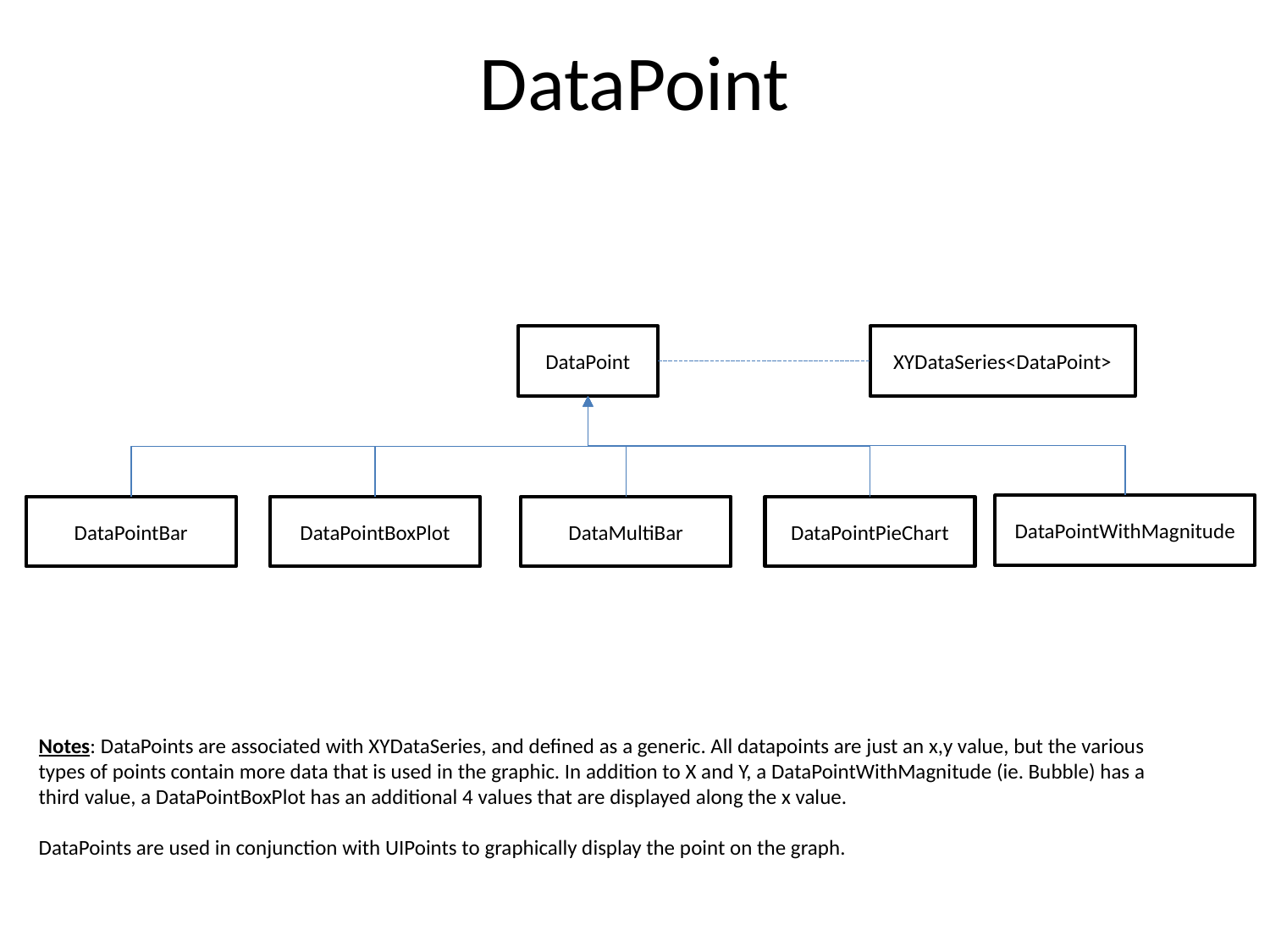

DataPoint
XYDataSeries<DataPoint>
DataPoint
DataPointWithMagnitude
DataPointBoxPlot
DataPointBar
DataPointPieChart
DataMultiBar
Notes: DataPoints are associated with XYDataSeries, and defined as a generic. All datapoints are just an x,y value, but the various types of points contain more data that is used in the graphic. In addition to X and Y, a DataPointWithMagnitude (ie. Bubble) has a third value, a DataPointBoxPlot has an additional 4 values that are displayed along the x value.

DataPoints are used in conjunction with UIPoints to graphically display the point on the graph.